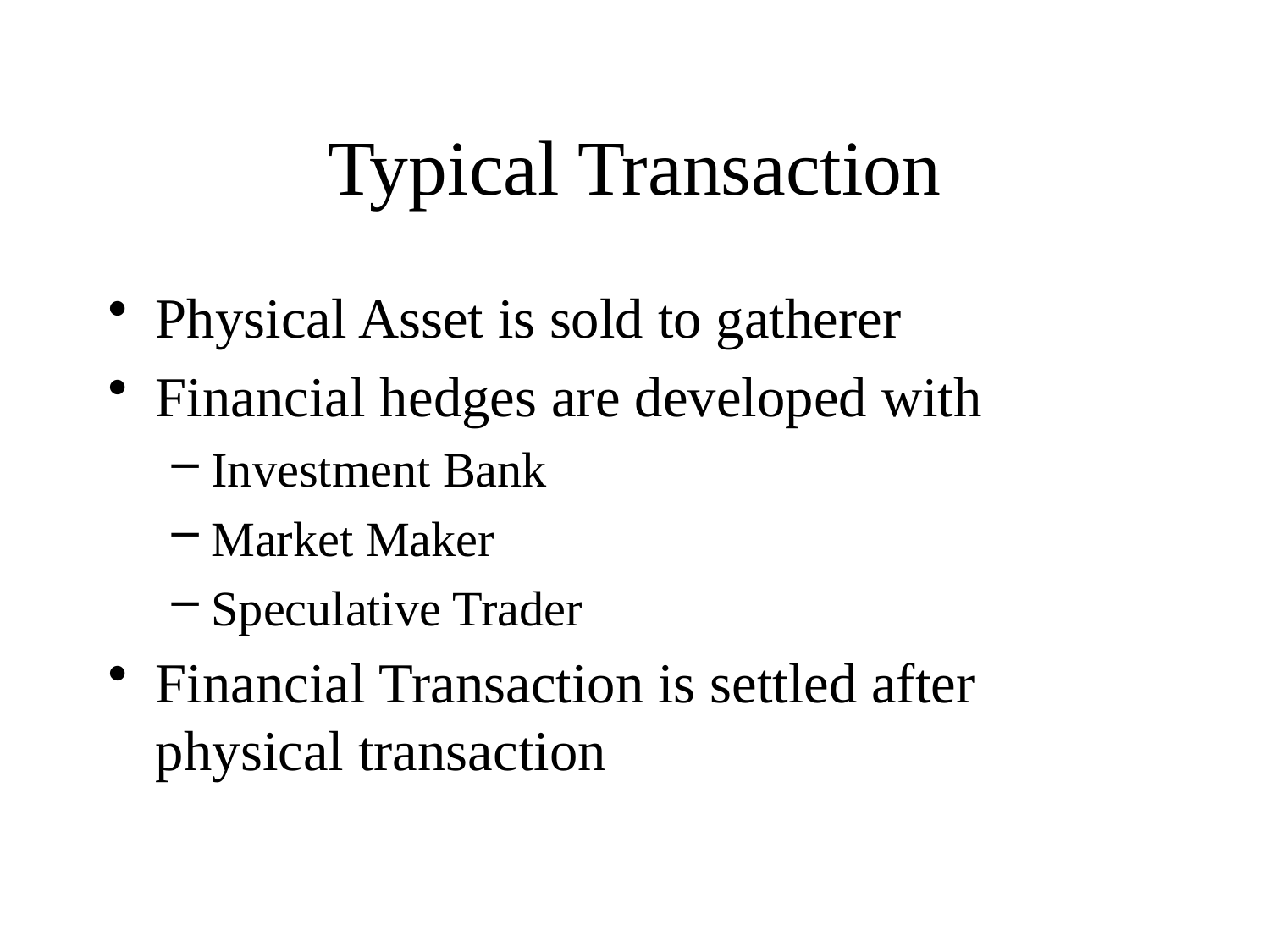

# Typical Transaction
Physical Asset is sold to gatherer
Financial hedges are developed with
Investment Bank
Market Maker
Speculative Trader
Financial Transaction is settled after physical transaction